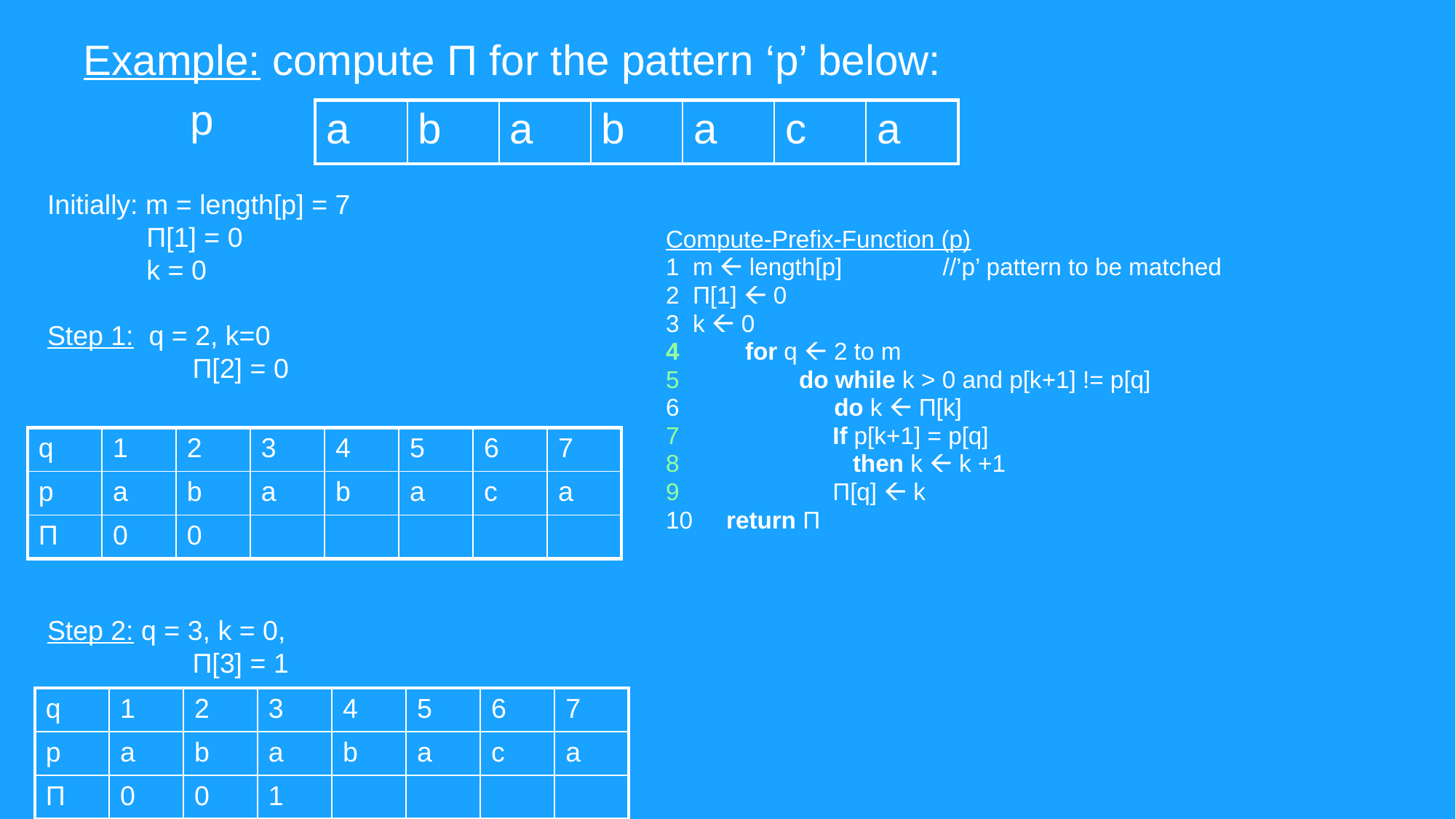

Example: compute Π for the pattern ‘p’ below:
         p
| a | b | a | b | a | c | a |
| --- | --- | --- | --- | --- | --- | --- |
Initially: m = length[p] = 7
             Π[1] = 0
             k = 0

Step 1:  q = 2, k=0
                   Π[2] = 0

Step 2: q = 3, k = 0,
                   Π[3] = 1

Compute-Prefix-Function (p)
1  m 🡨 length[p]               //’p’ pattern to be matched
2  Π[1] 🡨 0
3  k 🡨 0
 for q 🡨 2 to m
         do while k > 0 and p[k+1] != p[q]
6                       do k 🡨 Π[k]
              If p[k+1] = p[q]
                 then k 🡨 k +1
              Π[q] 🡨 k
10     return Π

| q | 1 | 2 | 3 | 4 | 5 | 6 | 7 |
| --- | --- | --- | --- | --- | --- | --- | --- |
| p | a | b | a | b | a | c | a |
| Π | 0 | 0 |  |  |  |  |  |
| q | 1 | 2 | 3 | 4 | 5 | 6 | 7 |
| --- | --- | --- | --- | --- | --- | --- | --- |
| p | a | b | a | b | a | c | a |
| Π | 0 | 0 | 1 |  |  |  |  |